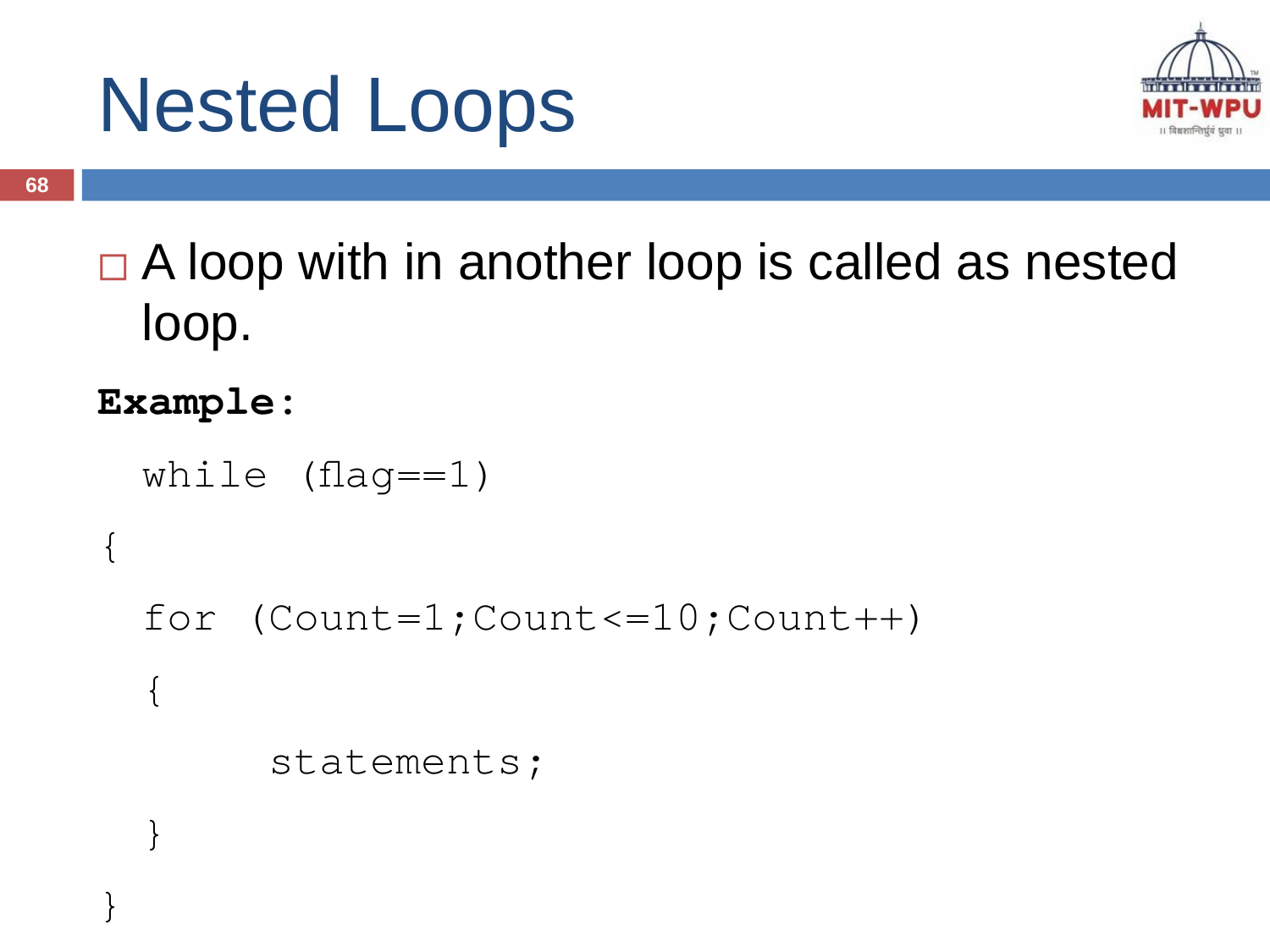

# Nested Loops
68
A loop with in another loop is called as nested loop.
Example:
	while (flag==1)
{
	for (Count=1;Count<=10;Count++)
	{
		statements;
	}
}